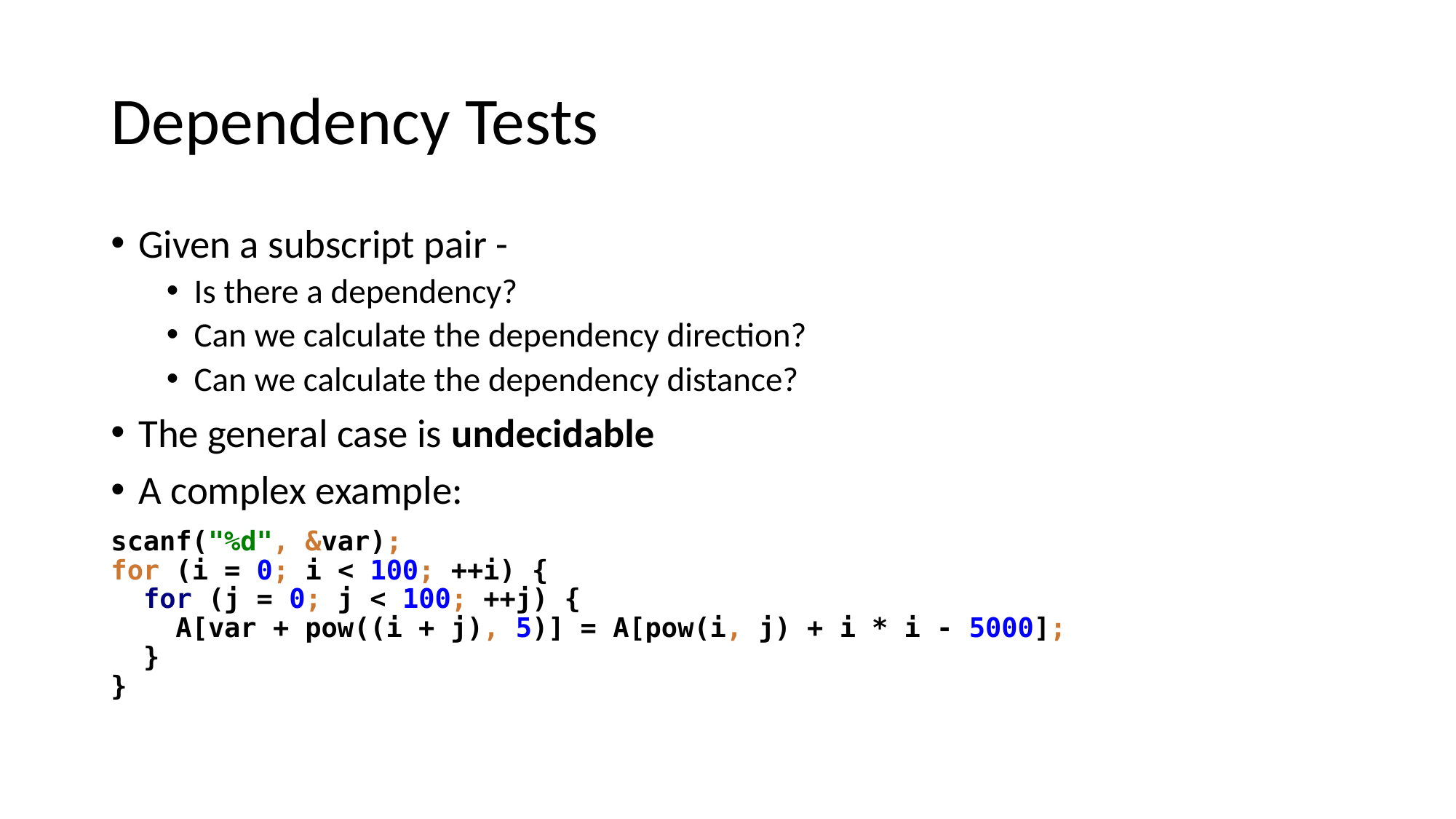

# Dependency Tests
Given a subscript pair -
Is there a dependency?
Can we calculate the dependency direction?
Can we calculate the dependency distance?
The general case is undecidable
A complex example:
scanf("%d", &var);
for (i = 0; i < 100; ++i) {
  for (j = 0; j < 100; ++j) {
    A[var + pow((i + j), 5)] = A[pow(i, j) + i * i - 5000];
  }
}